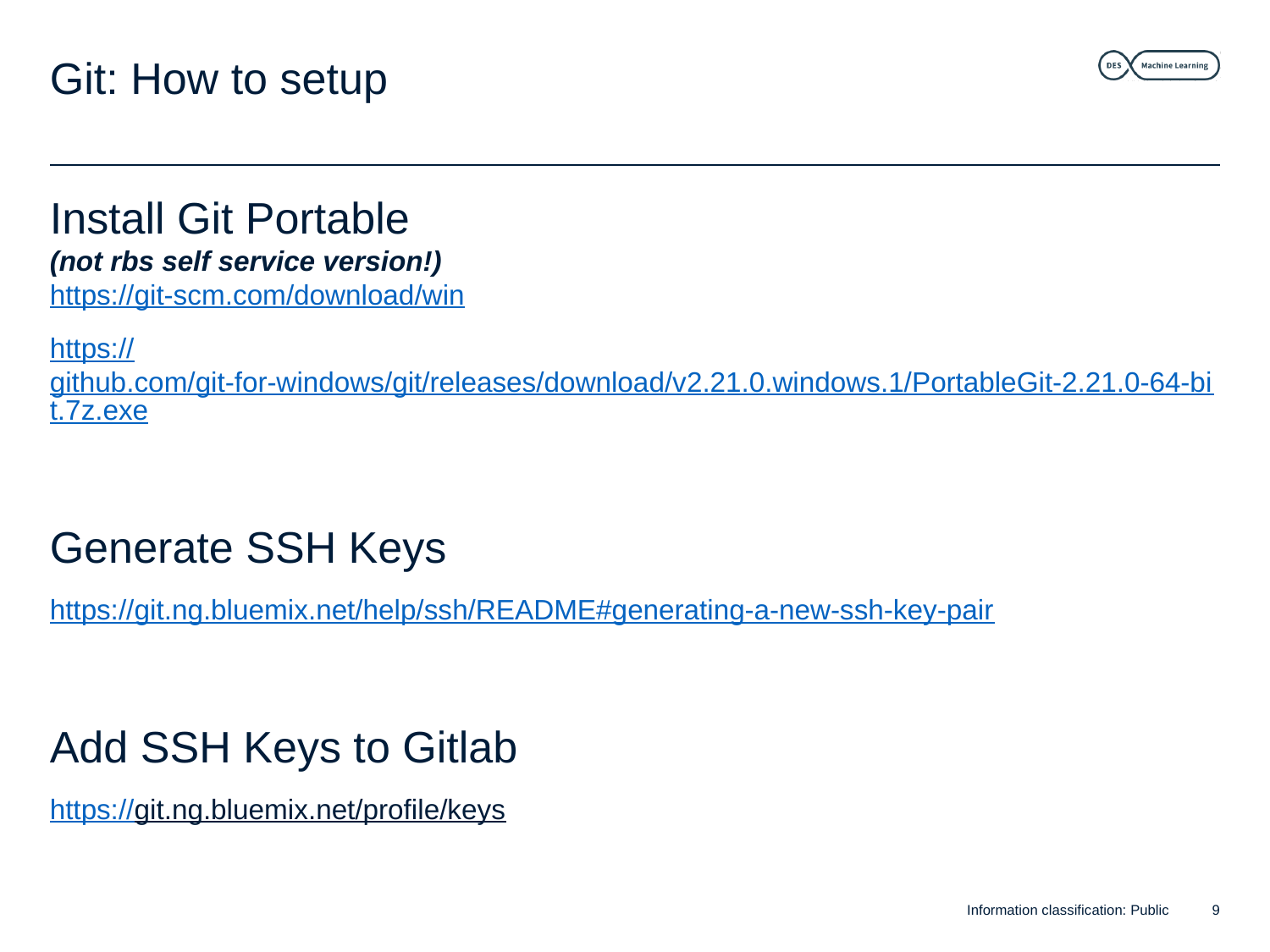

# Git: How to setup
Install Git Portable
(not rbs self service version!)
https://git-scm.com/download/win
https://github.com/git-for-windows/git/releases/download/v2.21.0.windows.1/PortableGit-2.21.0-64-bit.7z.exe

Generate SSH Keys
https://git.ng.bluemix.net/help/ssh/README#generating-a-new-ssh-key-pair

Add SSH Keys to Gitlab
https://git.ng.bluemix.net/profile/keys
Information classification: Public
9